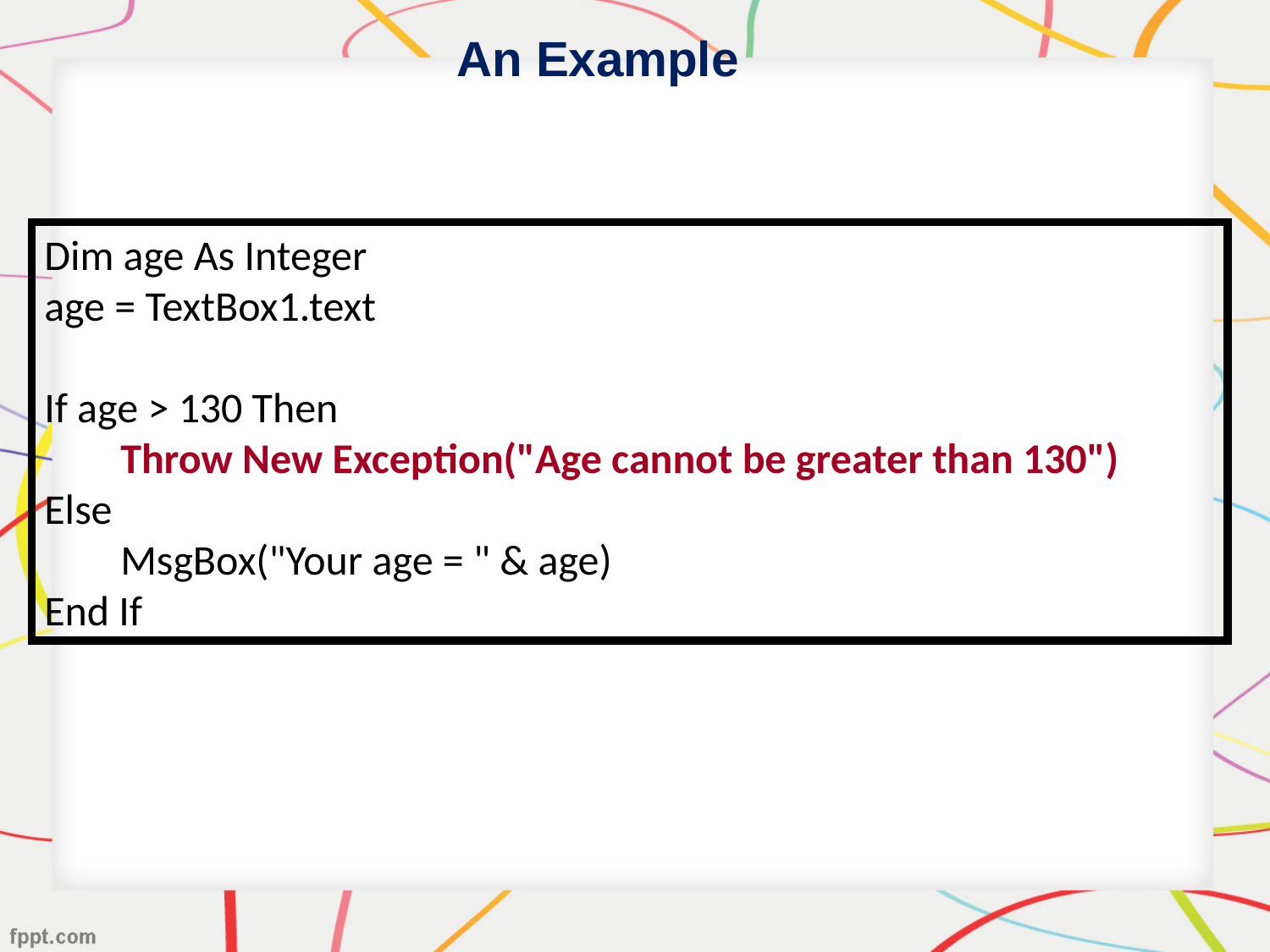

An Example
Dim age As Integer
age = TextBox1.text

If age > 130 Then
        Throw New Exception("Age cannot be greater than 130")
Else
        MsgBox("Your age = " & age)
End If